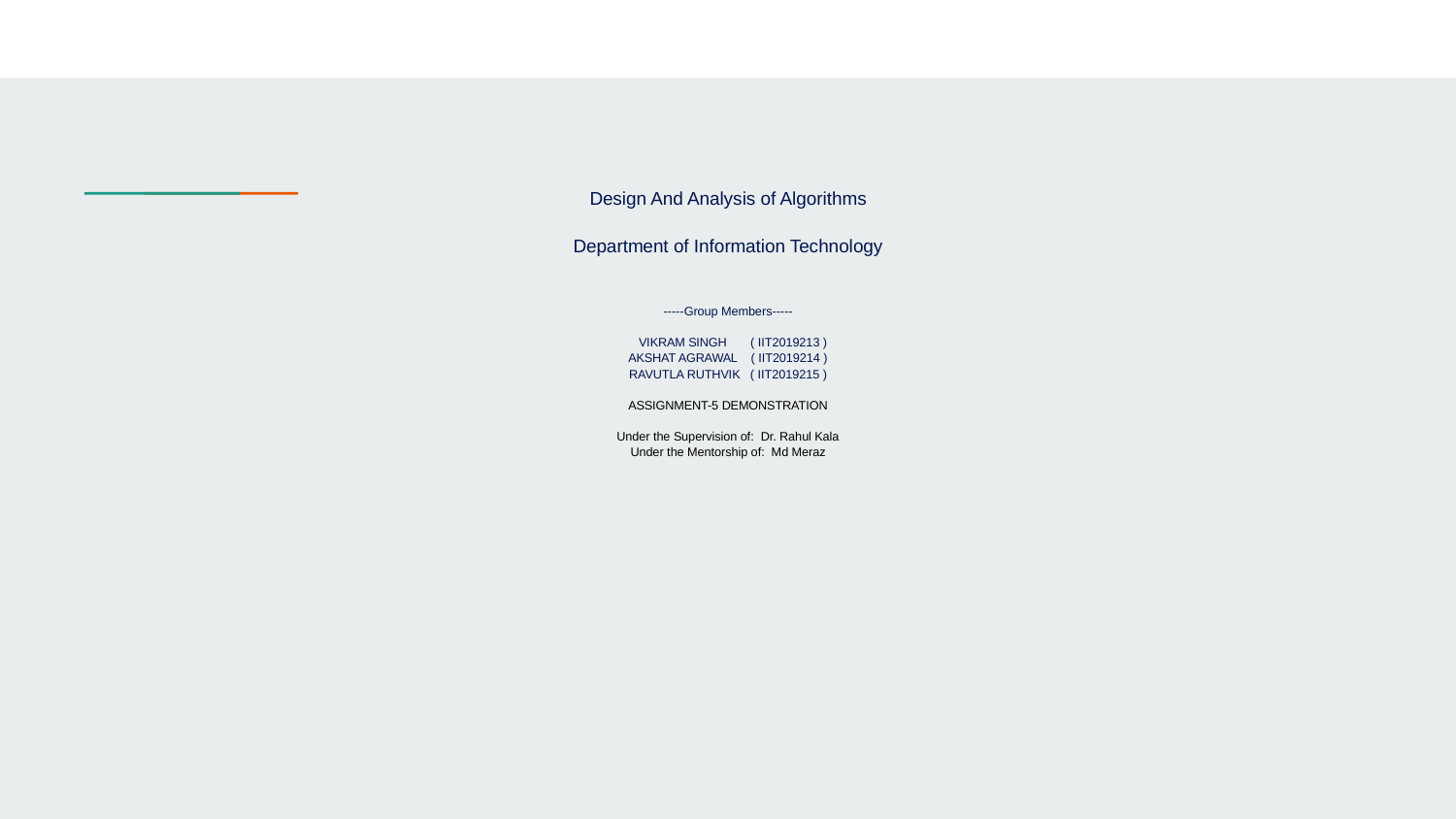

# Design And Analysis of Algorithms

Department of Information Technology

-----Group Members-----

   VIKRAM SINGH       ( IIT2019213 )
AKSHAT AGRAWAL    ( IIT2019214 )
RAVUTLA RUTHVIK   ( IIT2019215 )

ASSIGNMENT-5 DEMONSTRATION

Under the Supervision of:  Dr. Rahul Kala
Under the Mentorship of:  Md Meraz